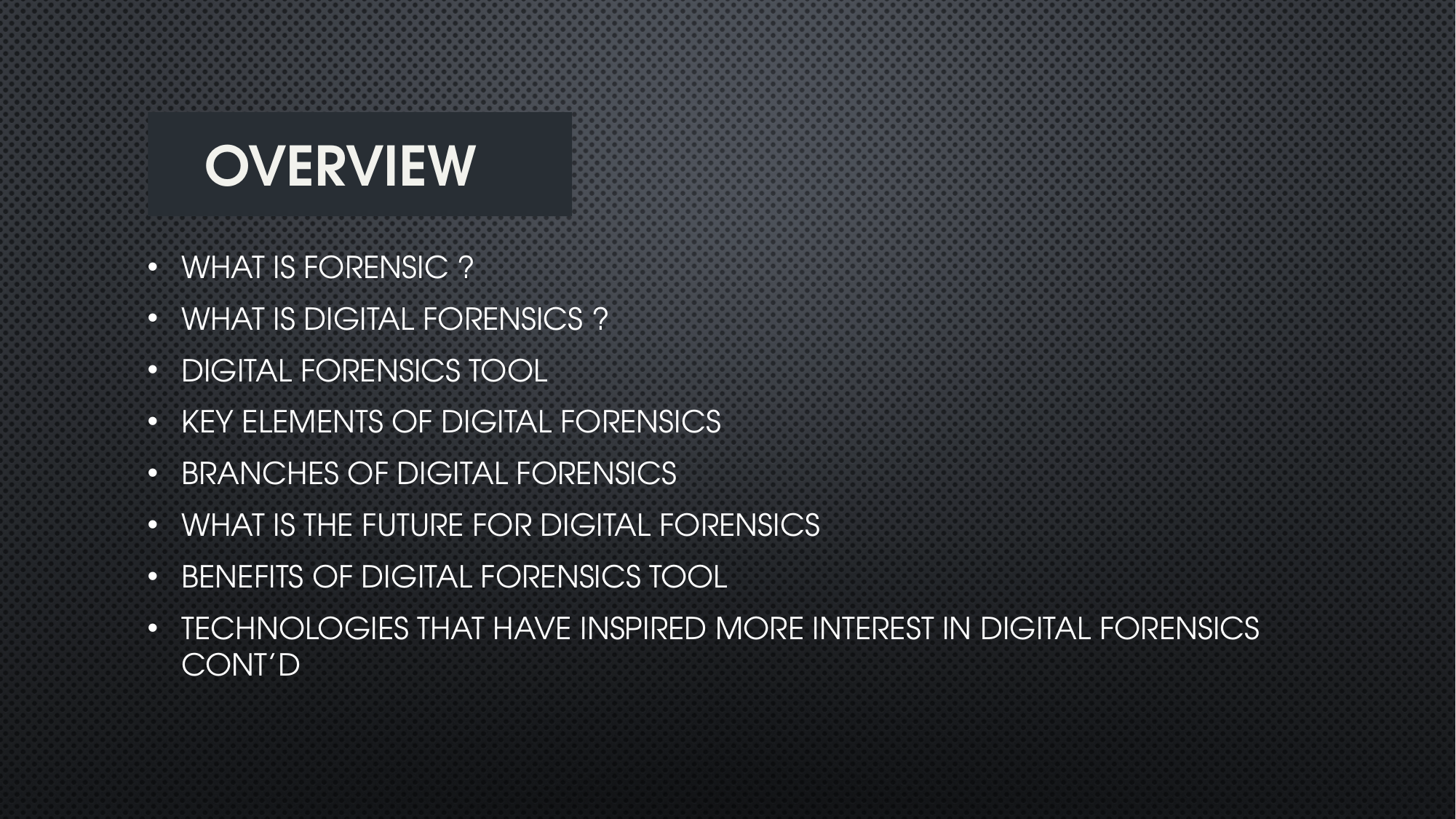

# Overview
What is forensic ?
What is digital forensics ?
Digital forensics tool
Key elements of digital forensics
Branches of digital forensics
What is the future for digital forensics
Benefits of digital forensics tool
Technologies that have inspired more interest in digital forensics cont’d